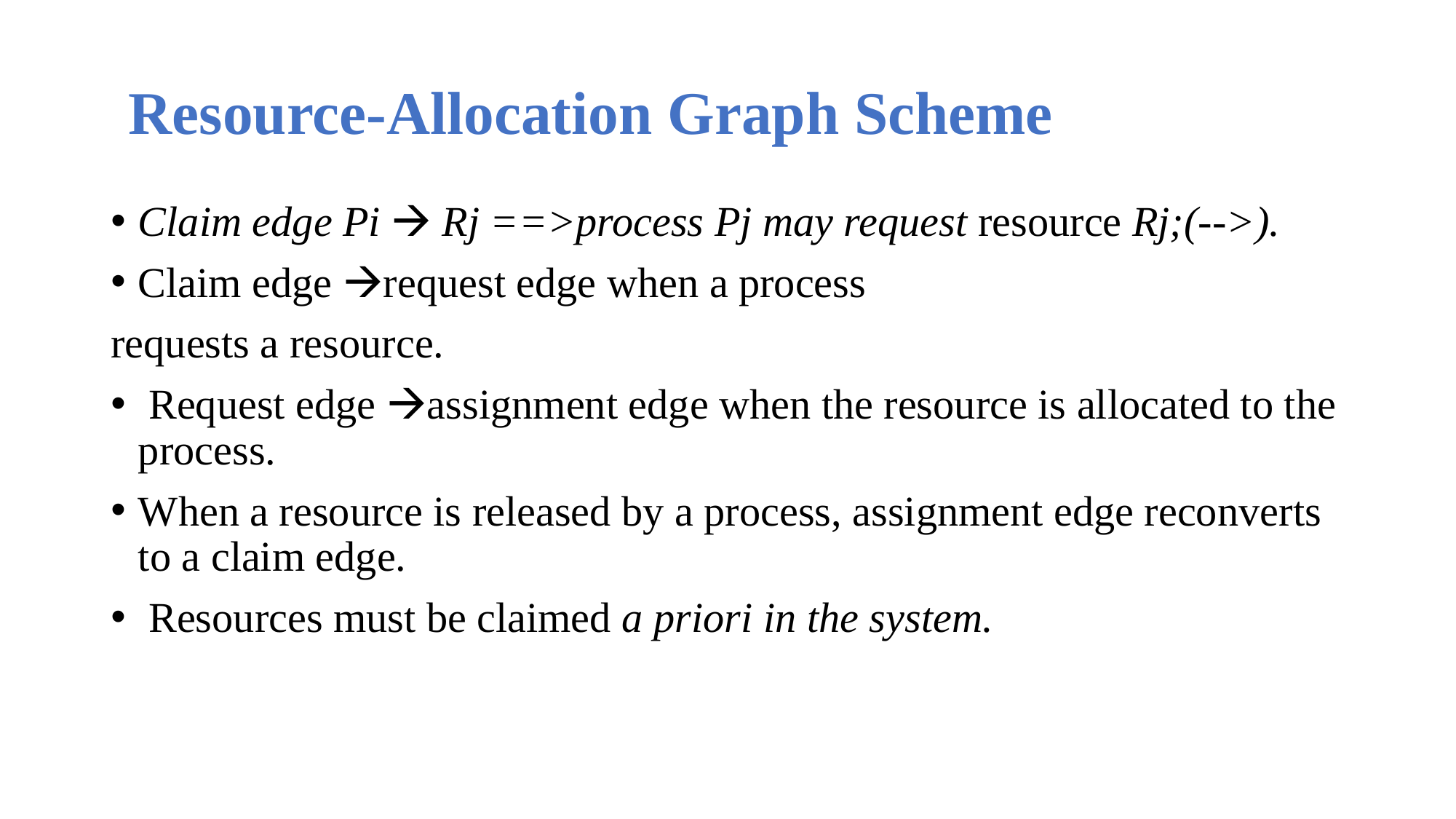

# Resource-Allocation Graph Scheme
Claim edge Pi 🡪 Rj ==>process Pj may request resource Rj;(-->).
Claim edge 🡪request edge when a process
requests a resource.
 Request edge 🡪assignment edge when the resource is allocated to the process.
When a resource is released by a process, assignment edge reconverts to a claim edge.
 Resources must be claimed a priori in the system.